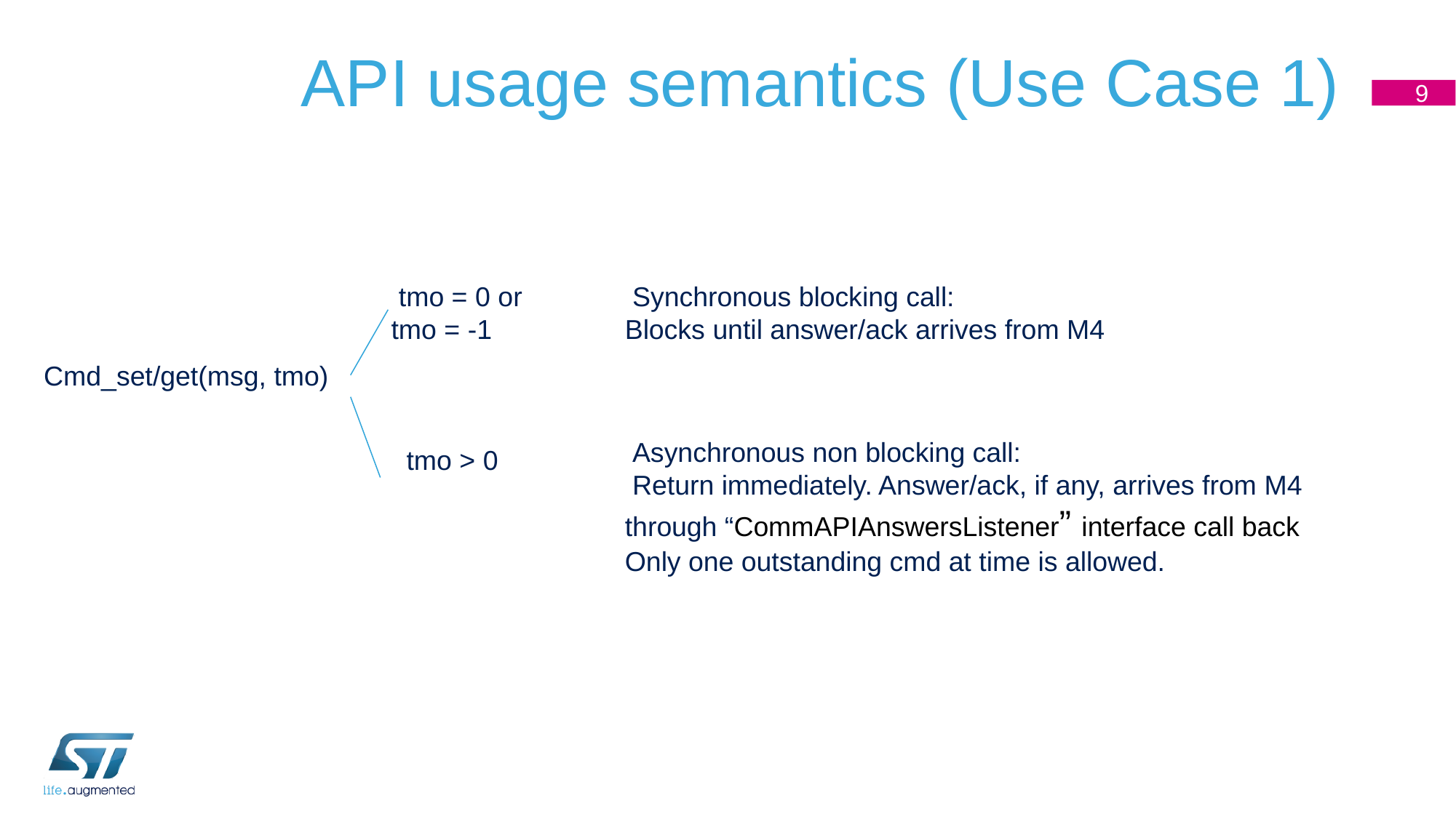

# API usage semantics (Use Case 1)
9
 Synchronous blocking call:
Blocks until answer/ack arrives from M4
 tmo = 0 or tmo = -1
Cmd_set/get(msg, tmo)
 Asynchronous non blocking call:
 Return immediately. Answer/ack, if any, arrives from M4 through “CommAPIAnswersListener” interface call back
Only one outstanding cmd at time is allowed.
 tmo > 0